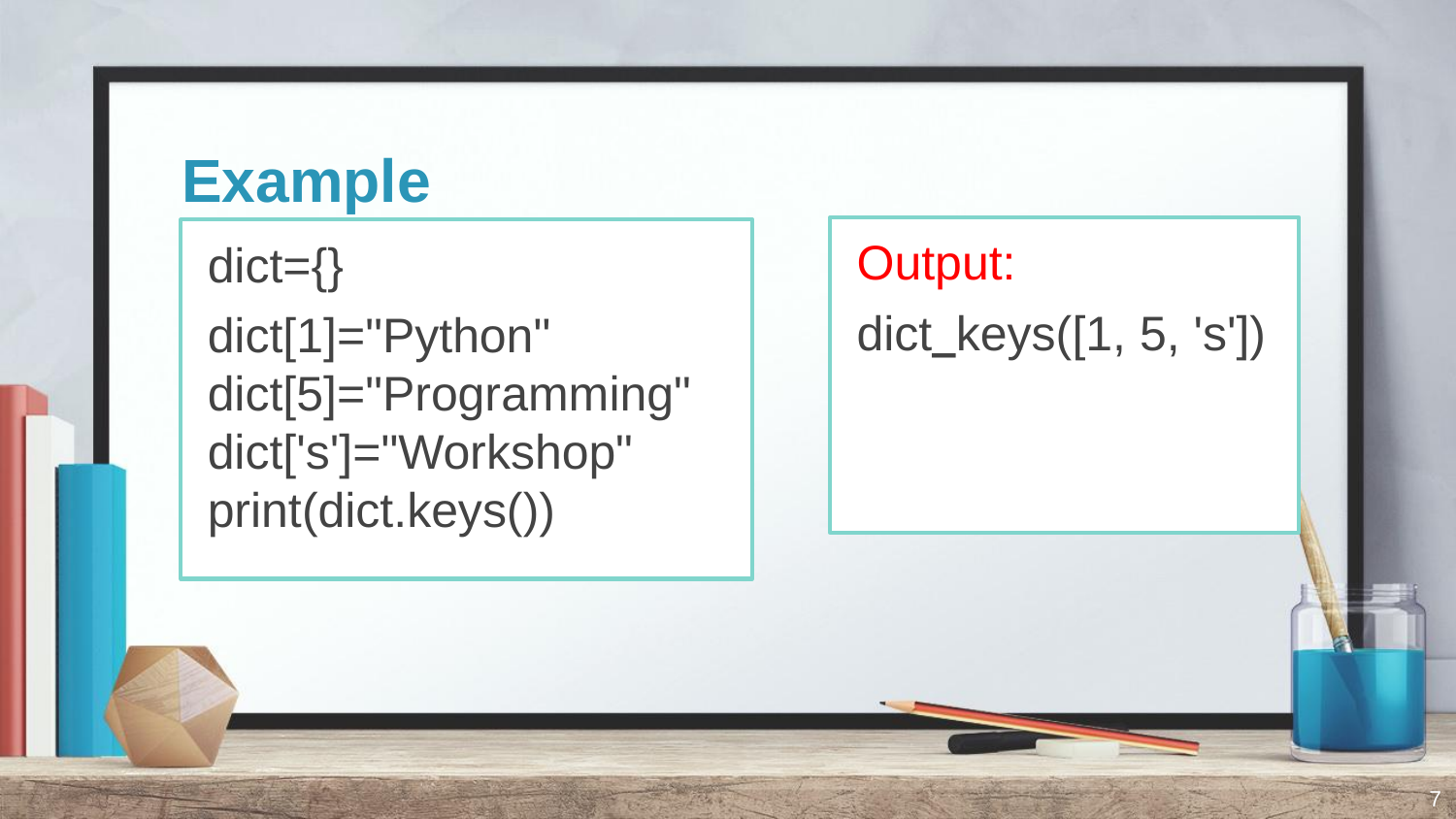

# Example
Output:
dict_keys([1, 5, 's'])
dict={}
dict[1]="Python" dict[5]="Programming" dict['s']="Workshop" print(dict.keys())
7